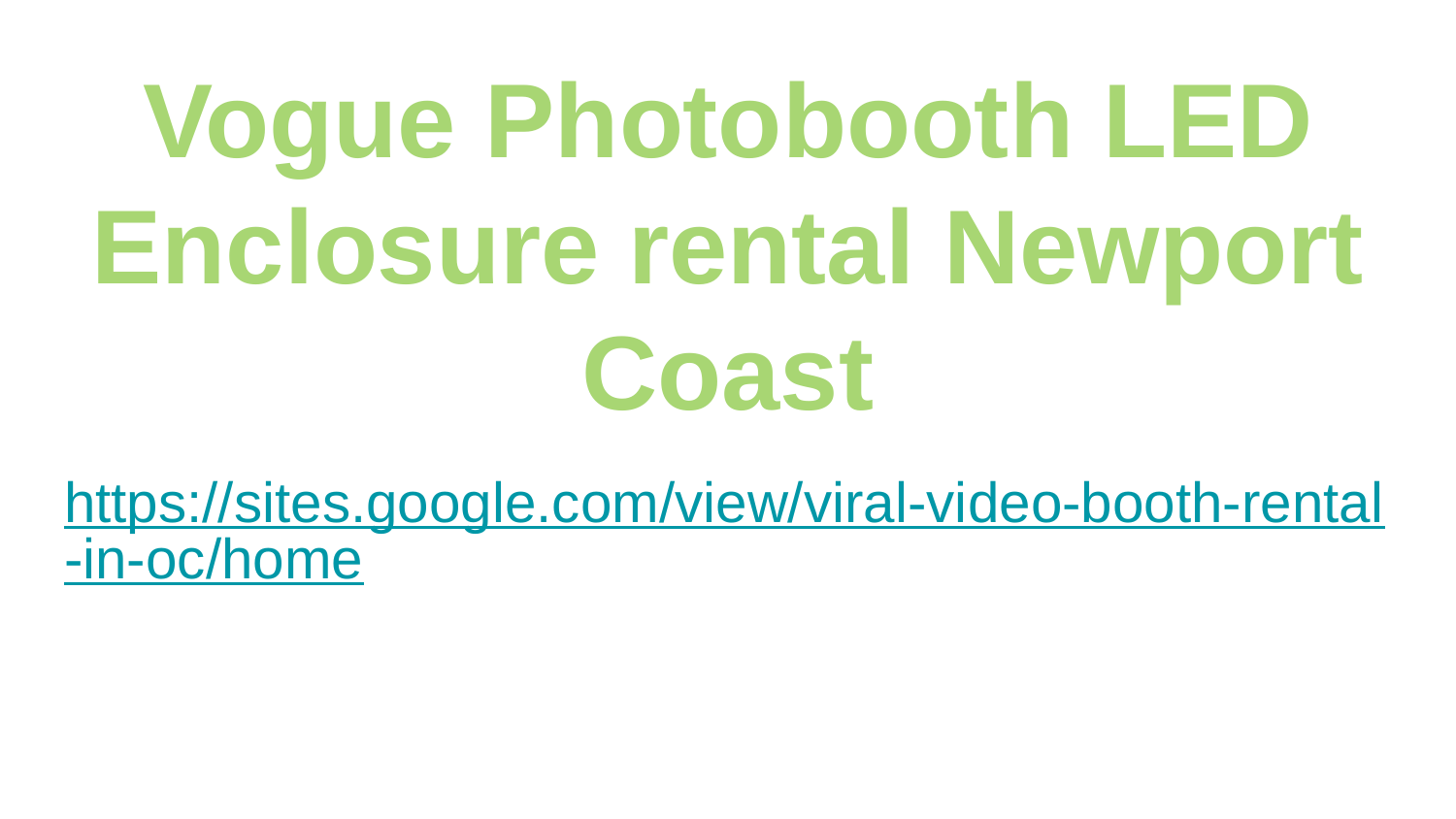

# Vogue Photobooth LED Enclosure rental Newport Coast
https://sites.google.com/view/viral-video-booth-rental-in-oc/home